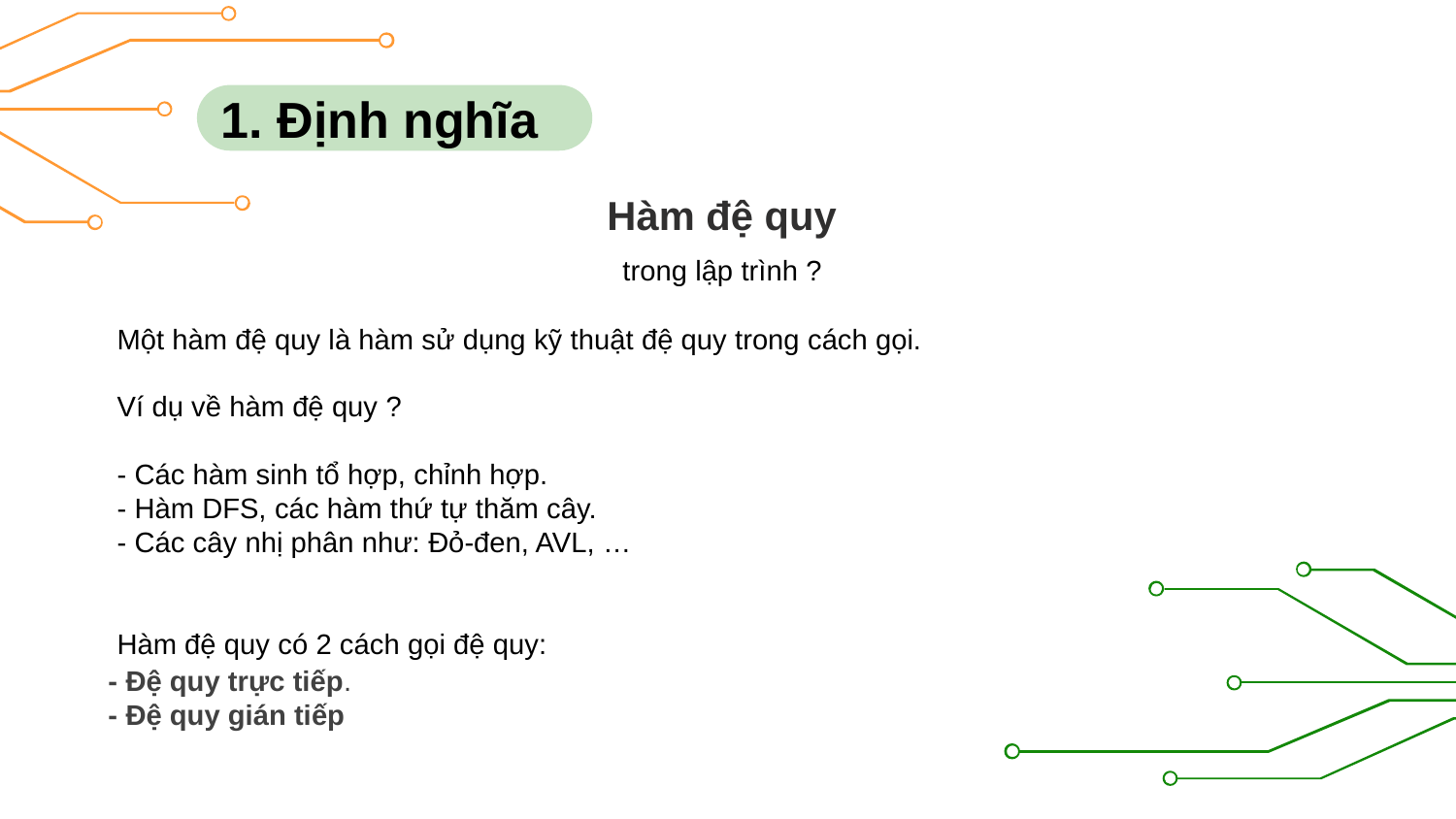

1. Định nghĩa
Hàm đệ quy
trong lập trình ?
Một hàm đệ quy là hàm sử dụng kỹ thuật đệ quy trong cách gọi.

Ví dụ về hàm đệ quy ?

- Các hàm sinh tổ hợp, chỉnh hợp.
- Hàm DFS, các hàm thứ tự thăm cây.
- Các cây nhị phân như: Đỏ-đen, AVL, …

Hàm đệ quy có 2 cách gọi đệ quy:

- Đệ quy trực tiếp.
- Đệ quy gián tiếp